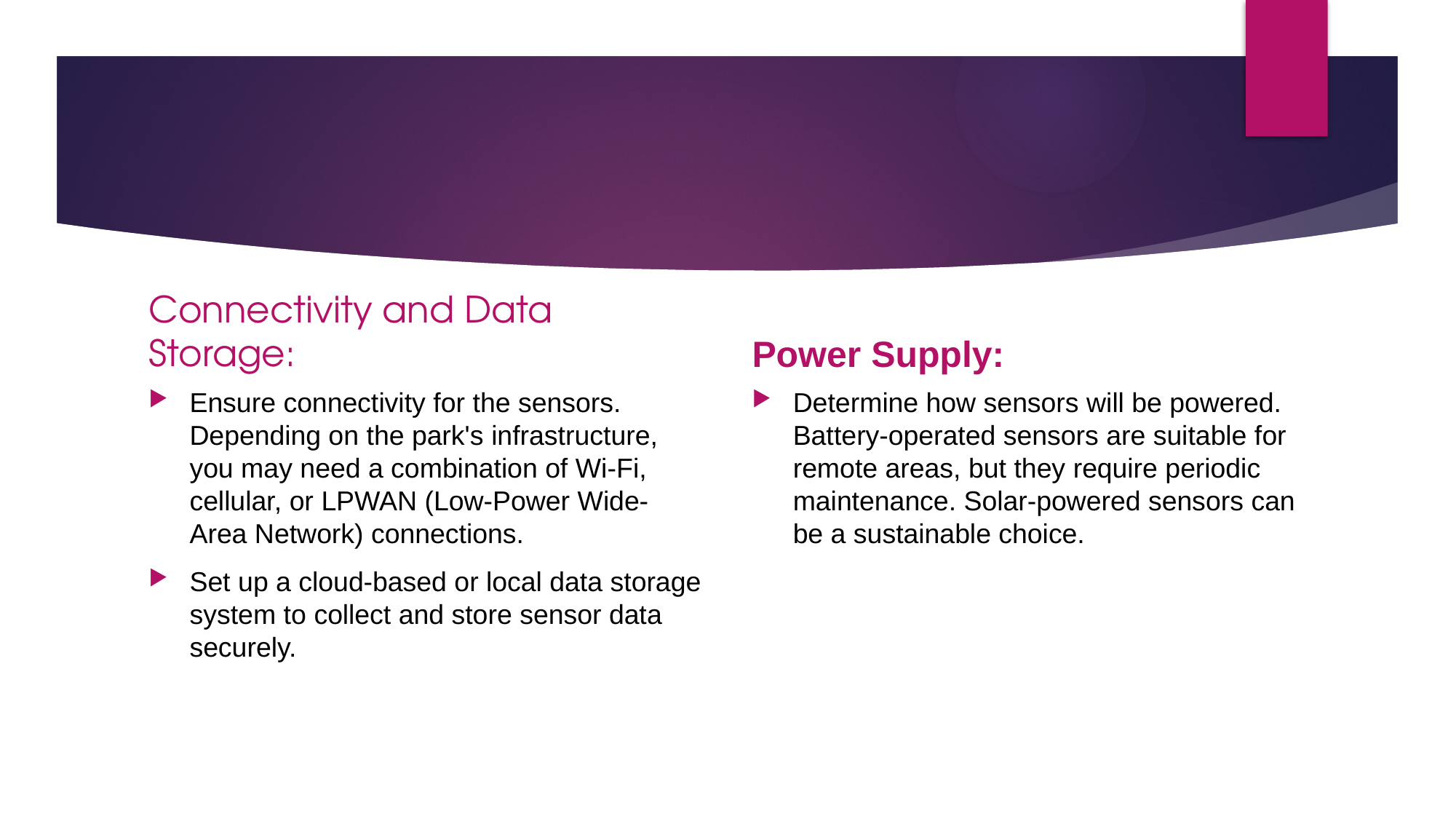

Connectivity and Data Storage:
Power Supply:
Ensure connectivity for the sensors. Depending on the park's infrastructure, you may need a combination of Wi-Fi, cellular, or LPWAN (Low-Power Wide-Area Network) connections.
Set up a cloud-based or local data storage system to collect and store sensor data securely.
Determine how sensors will be powered. Battery-operated sensors are suitable for remote areas, but they require periodic maintenance. Solar-powered sensors can be a sustainable choice.